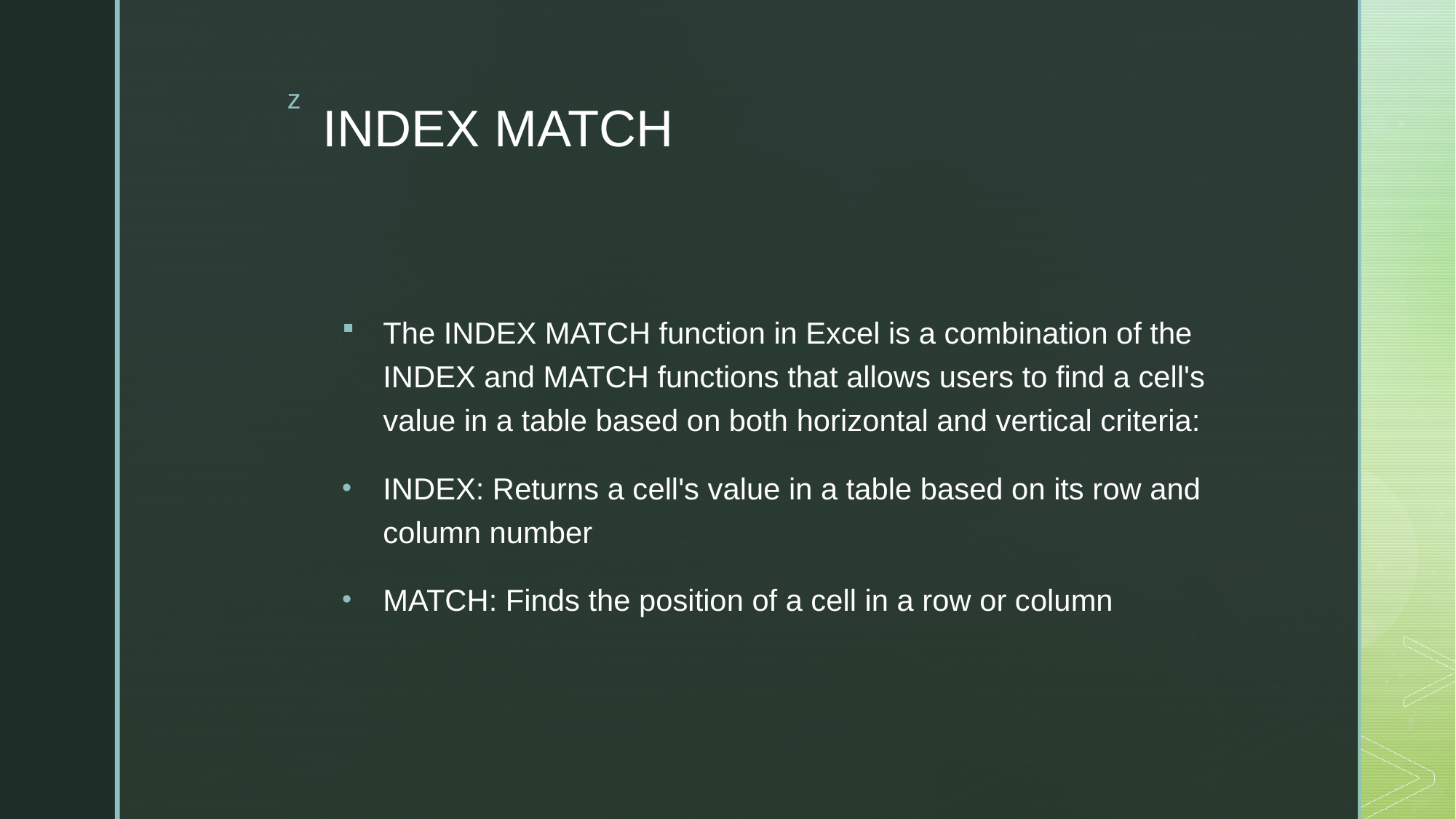

# INDEX MATCH
The INDEX MATCH function in Excel is a combination of the INDEX and MATCH functions that allows users to find a cell's value in a table based on both horizontal and vertical criteria:
INDEX: Returns a cell's value in a table based on its row and column number
MATCH: Finds the position of a cell in a row or column